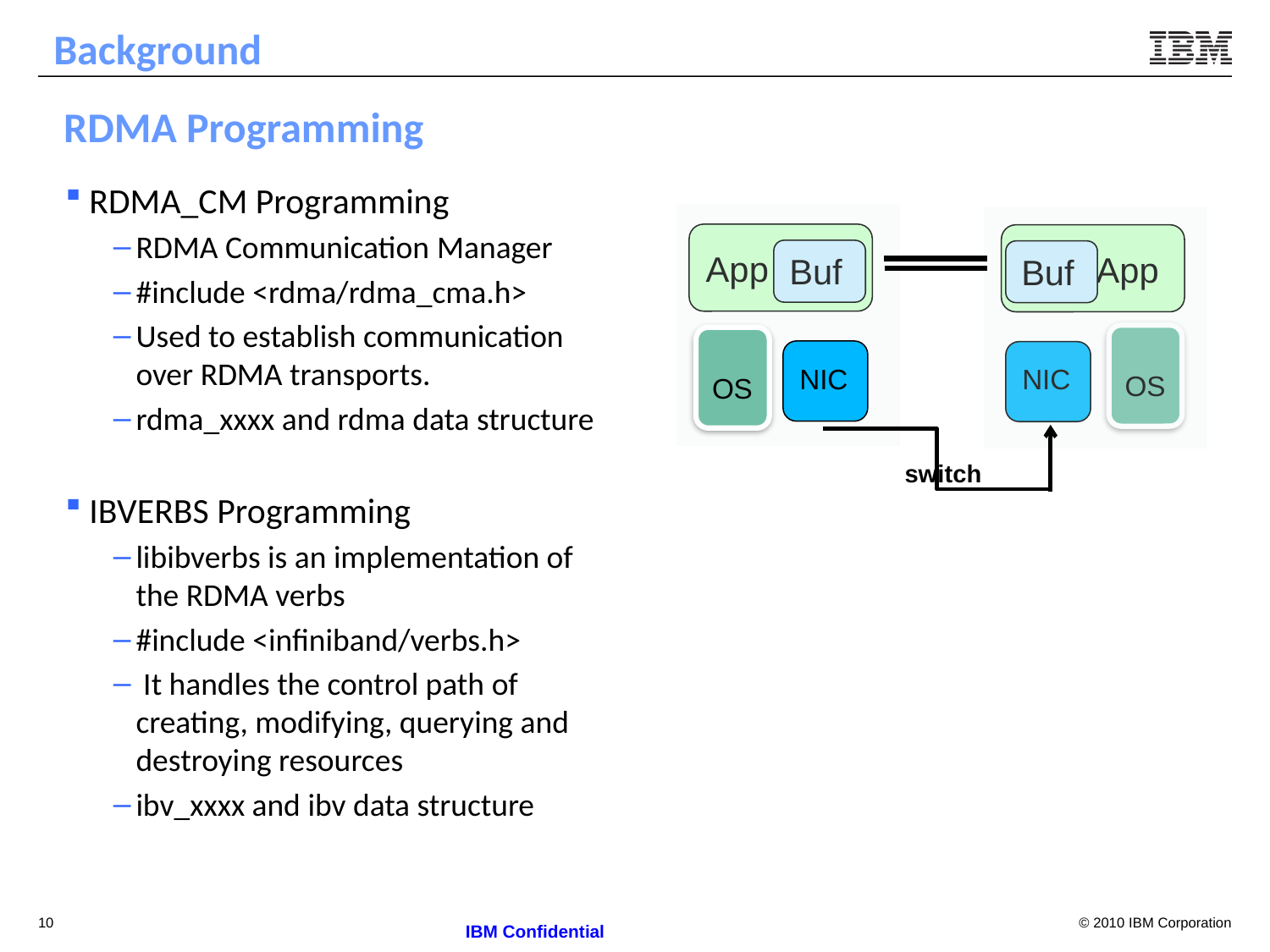

Background
RDMA Programming
RDMA_CM Programming
RDMA Communication Manager
#include <rdma/rdma_cma.h>
Used to establish communication over RDMA transports.
rdma_xxxx and rdma data structure

IBVERBS Programming
libibverbs is an implementation of the RDMA verbs
#include <infiniband/verbs.h>
 It handles the control path of creating, modifying, querying and destroying resources
ibv_xxxx and ibv data structure

App
        App
Buf
Buf
OS
OS
NIC
NIC
switch
10